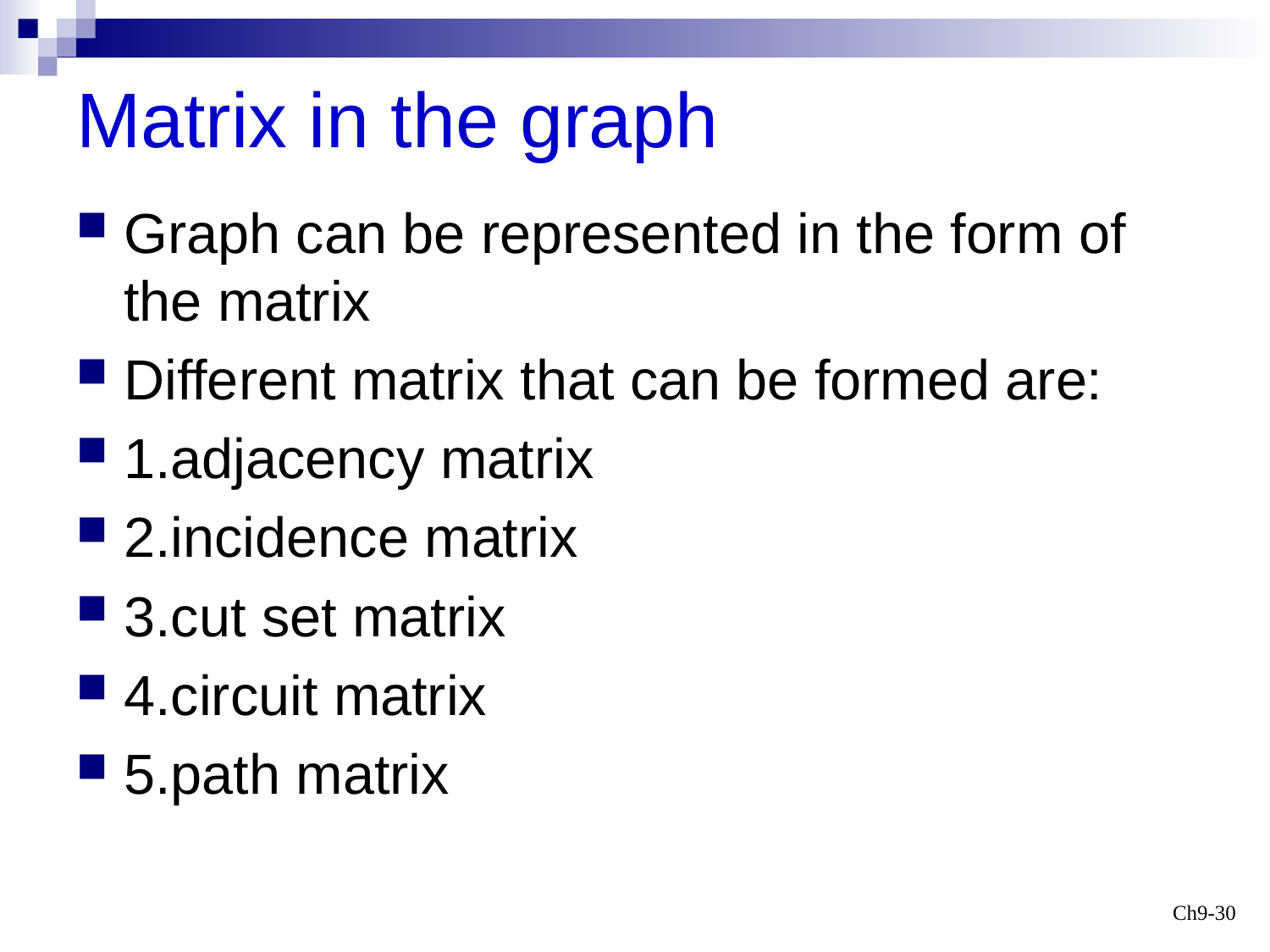

# Matrix in the graph
Graph can be represented in the form of the matrix
Different matrix that can be formed are:
1.adjacency matrix
2.incidence matrix
3.cut set matrix
4.circuit matrix
5.path matrix
Ch9-30